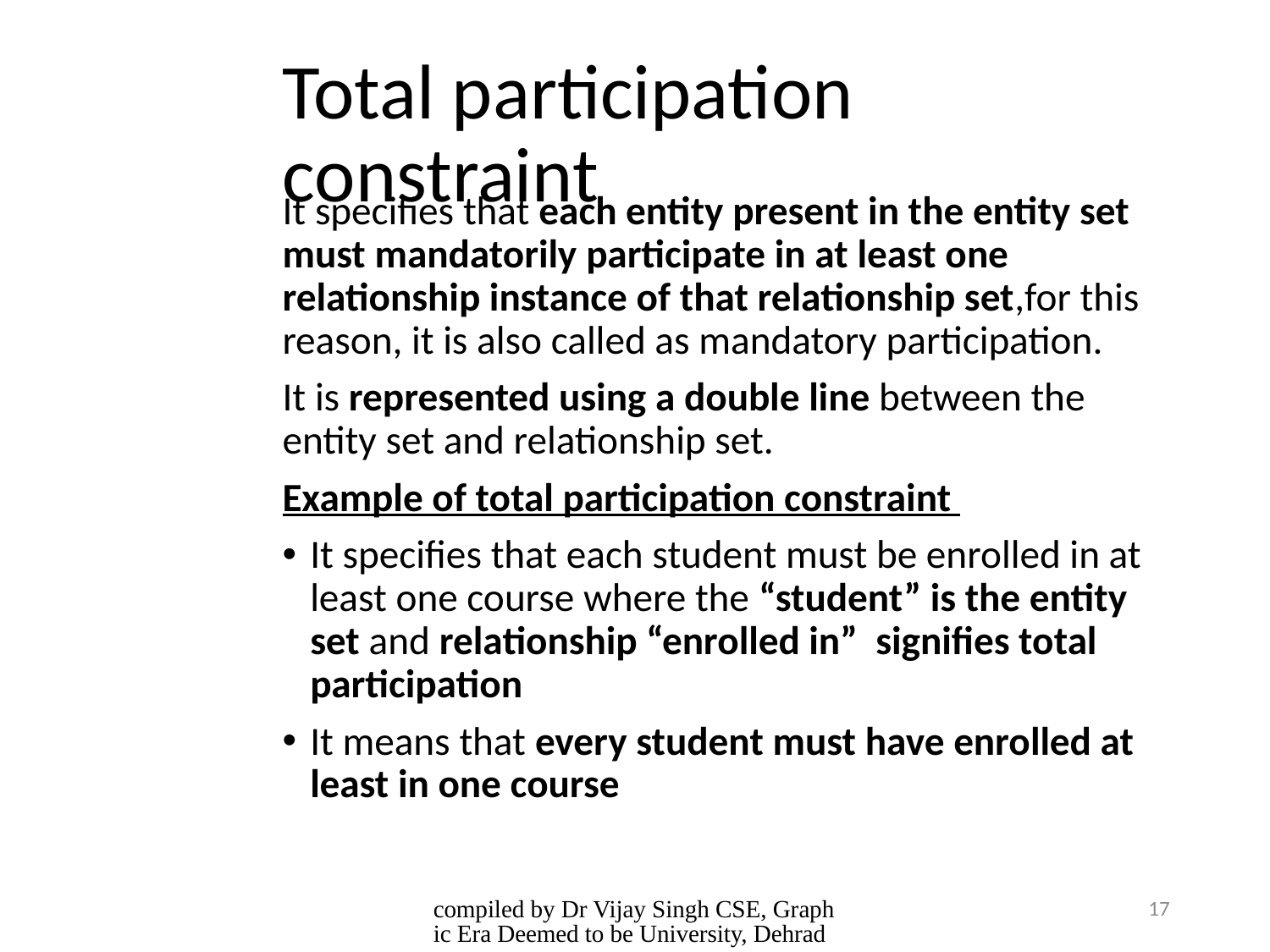

# Total participation constraint
It specifies that each entity present in the entity set must mandatorily participate in at least one relationship instance of that relationship set,for this reason, it is also called as mandatory participation.
It is represented using a double line between the entity set and relationship set.
Example of total participation constraint
It specifies that each student must be enrolled in at least one course where the “student” is the entity set and relationship “enrolled in”  signifies total participation
It means that every student must have enrolled at least in one course

compiled by Dr Vijay Singh CSE, Graphic Era Deemed to be University, Dehradun
17